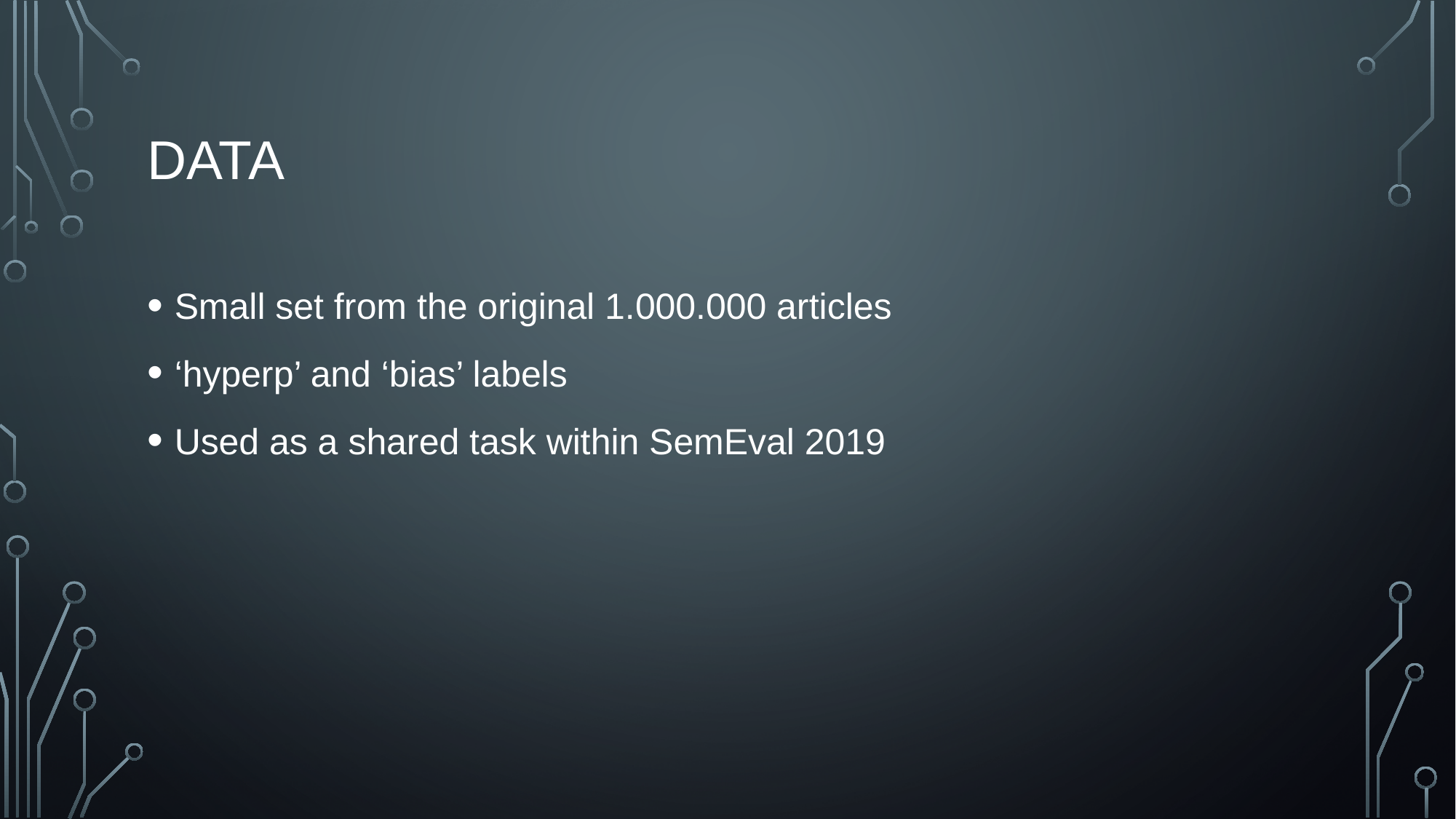

# data
Small set from the original 1.000.000 articles
‘hyperp’ and ‘bias’ labels
Used as a shared task within SemEval 2019